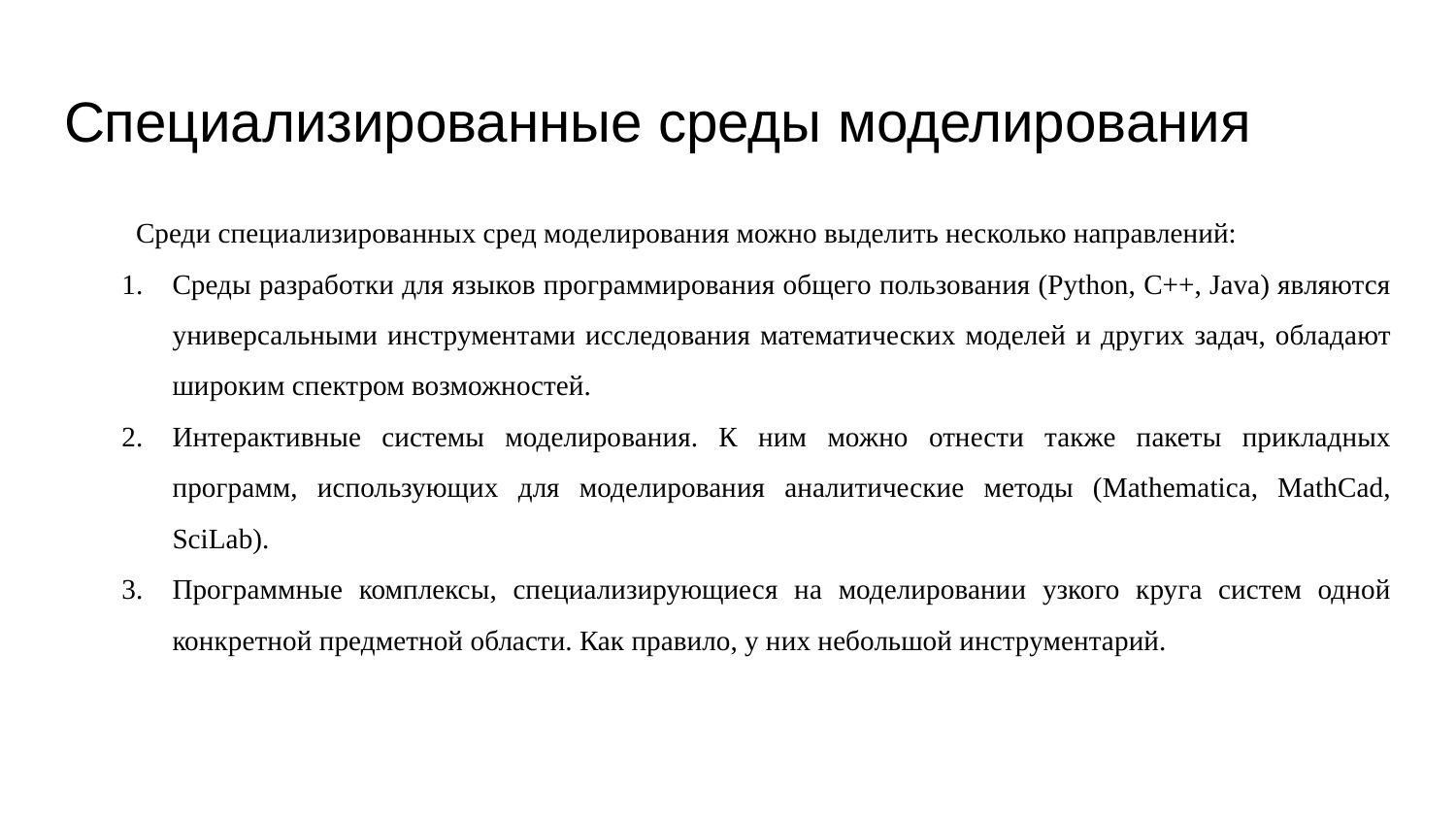

# Специализированные среды моделирования
Среди специализированных сред моделирования можно выделить несколько направлений:
Среды разработки для языков программирования общего пользования (Python, C++, Java) являются универсальными инструментами исследования математических моделей и других задач, обладают широким спектром возможностей.
Интерактивные системы моделирования. К ним можно отнести также пакеты прикладных программ, использующих для моделирования аналитические методы (Mathematica, MathCad, SciLab).
Программные комплексы, специализирующиеся на моделировании узкого круга систем одной конкретной предметной области. Как правило, у них небольшой инструментарий.